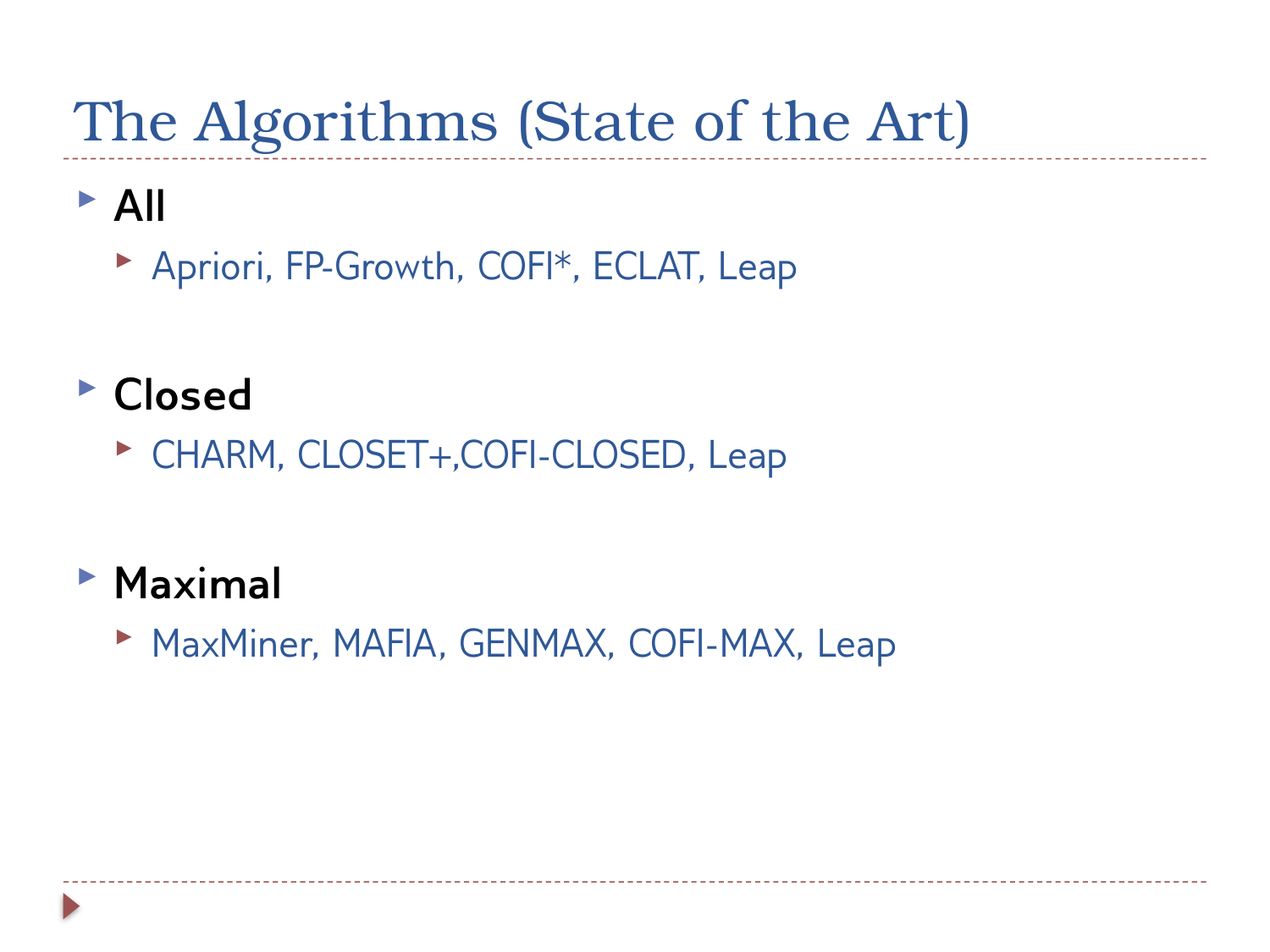

# The Algorithms (State of the Art)
All
Apriori, FP-Growth, COFI*, ECLAT, Leap

Closed
CHARM, CLOSET+,COFI-CLOSED, Leap

Maximal
MaxMiner, MAFIA, GENMAX, COFI-MAX, Leap